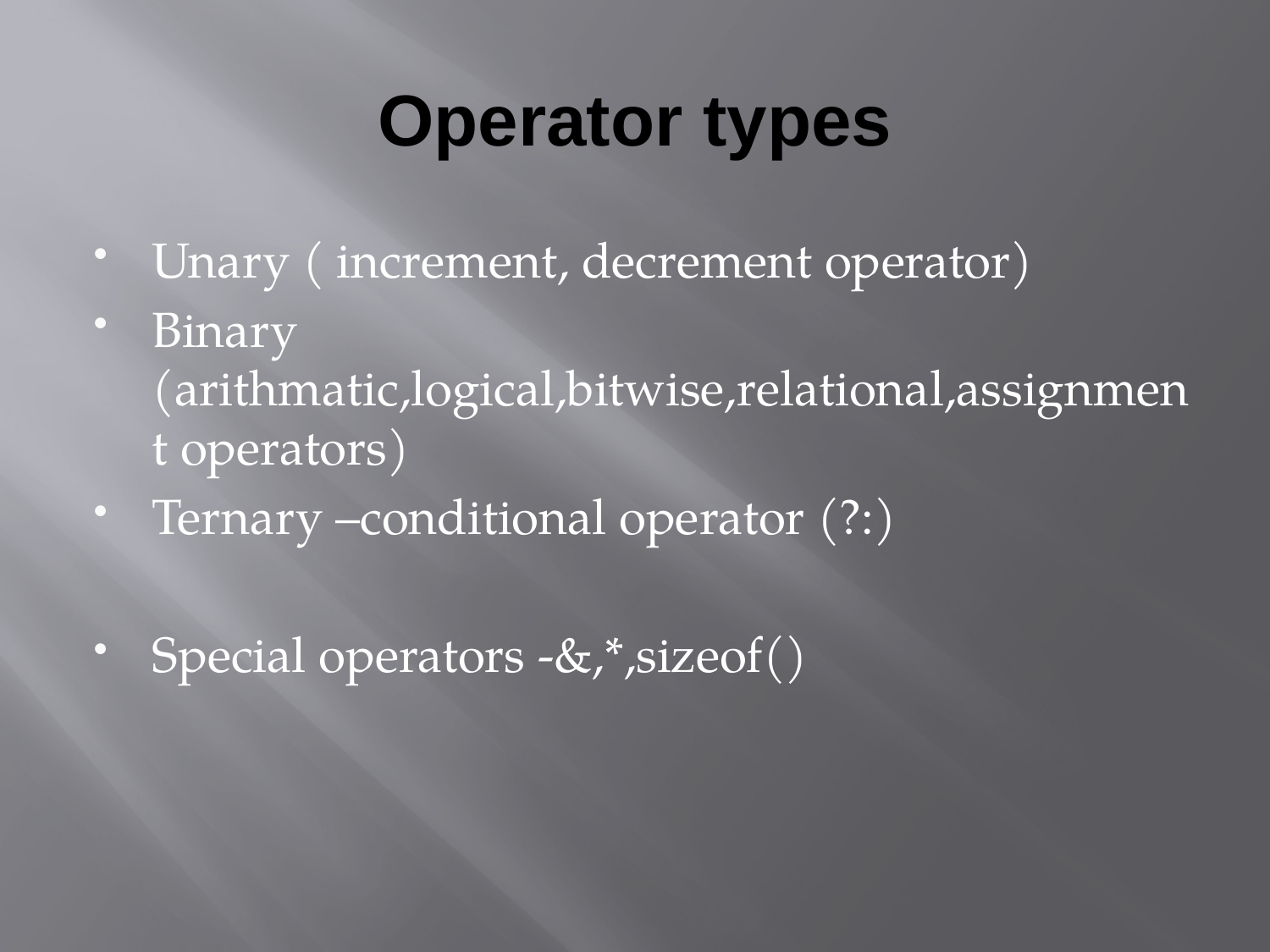

# Operator types
Unary ( increment, decrement operator)
Binary (arithmatic,logical,bitwise,relational,assignment operators)
Ternary –conditional operator (?:)

Special operators -&,*,sizeof()